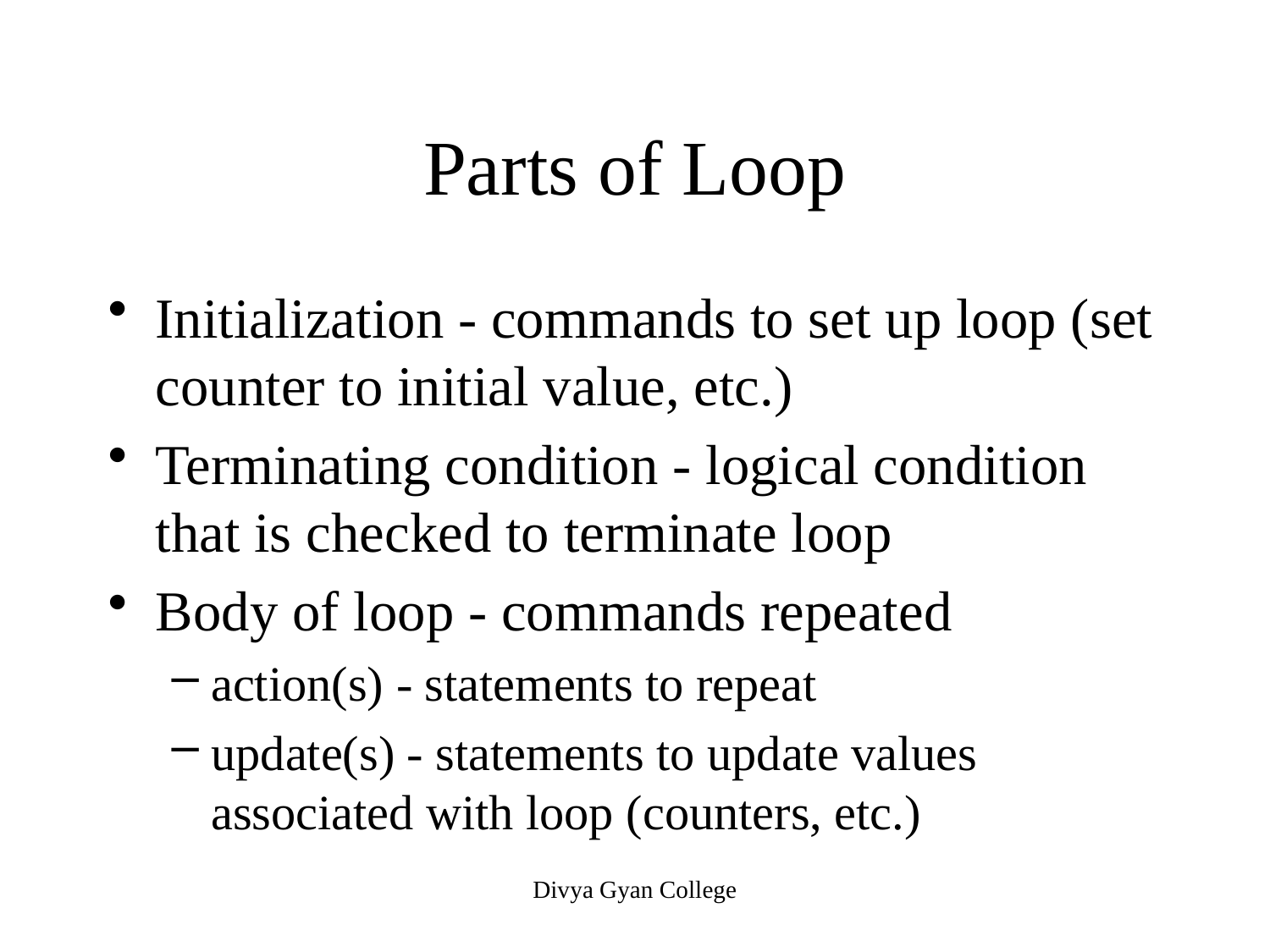

# Parts of Loop
Initialization - commands to set up loop (set counter to initial value, etc.)
Terminating condition - logical condition that is checked to terminate loop
Body of loop - commands repeated
action(s) - statements to repeat
update(s) - statements to update values associated with loop (counters, etc.)
Divya Gyan College